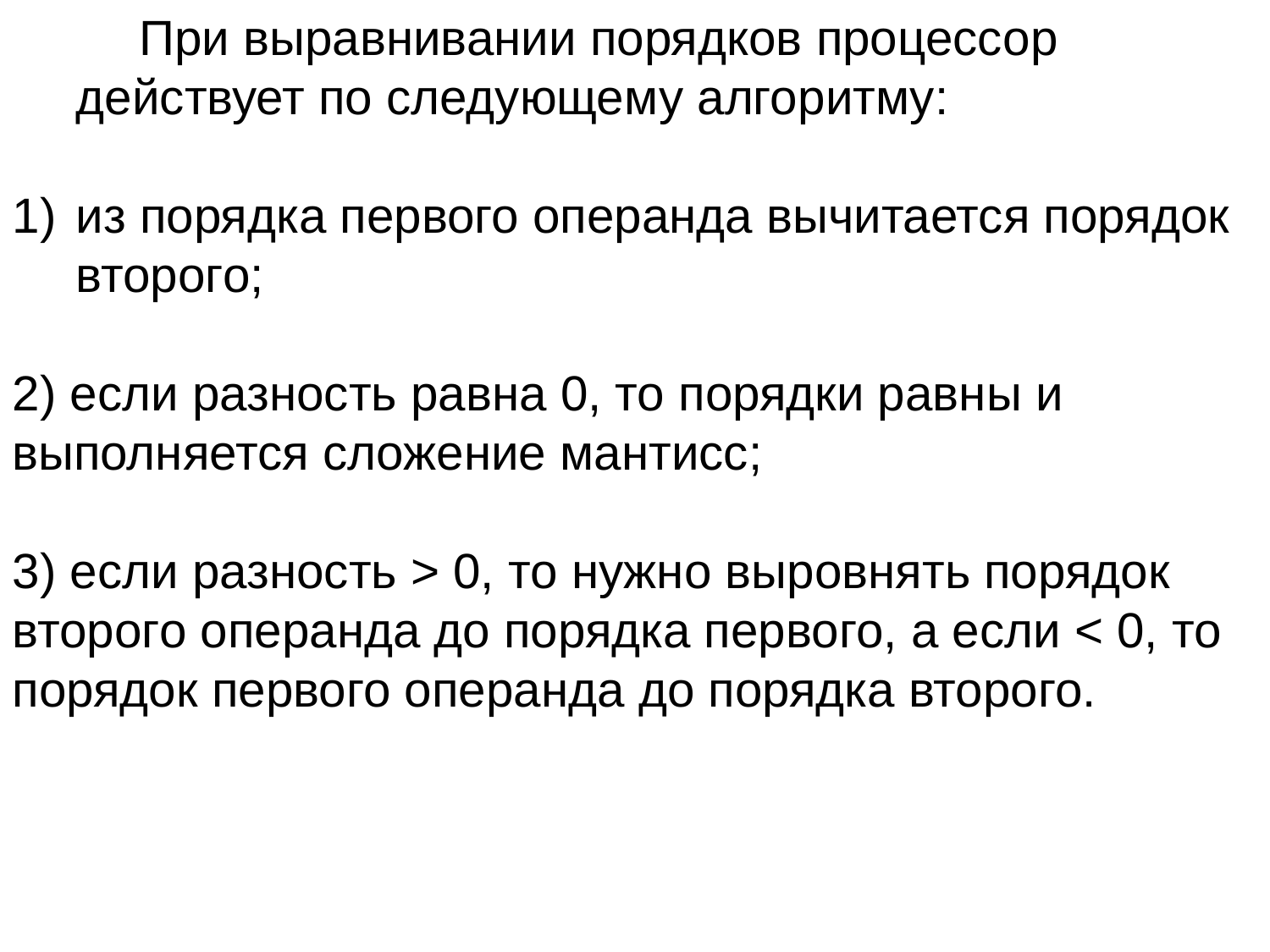

При выравнивании порядков процессор действует по следующему алгоритму:

из порядка первого операнда вычитается порядок второго;

2) если разность равна 0, то порядки равны и выполняется сложение мантисс;

3) если разность > 0, то нужно выровнять порядок второго операнда до порядка первого, а если < 0, то порядок первого операнда до порядка второго.